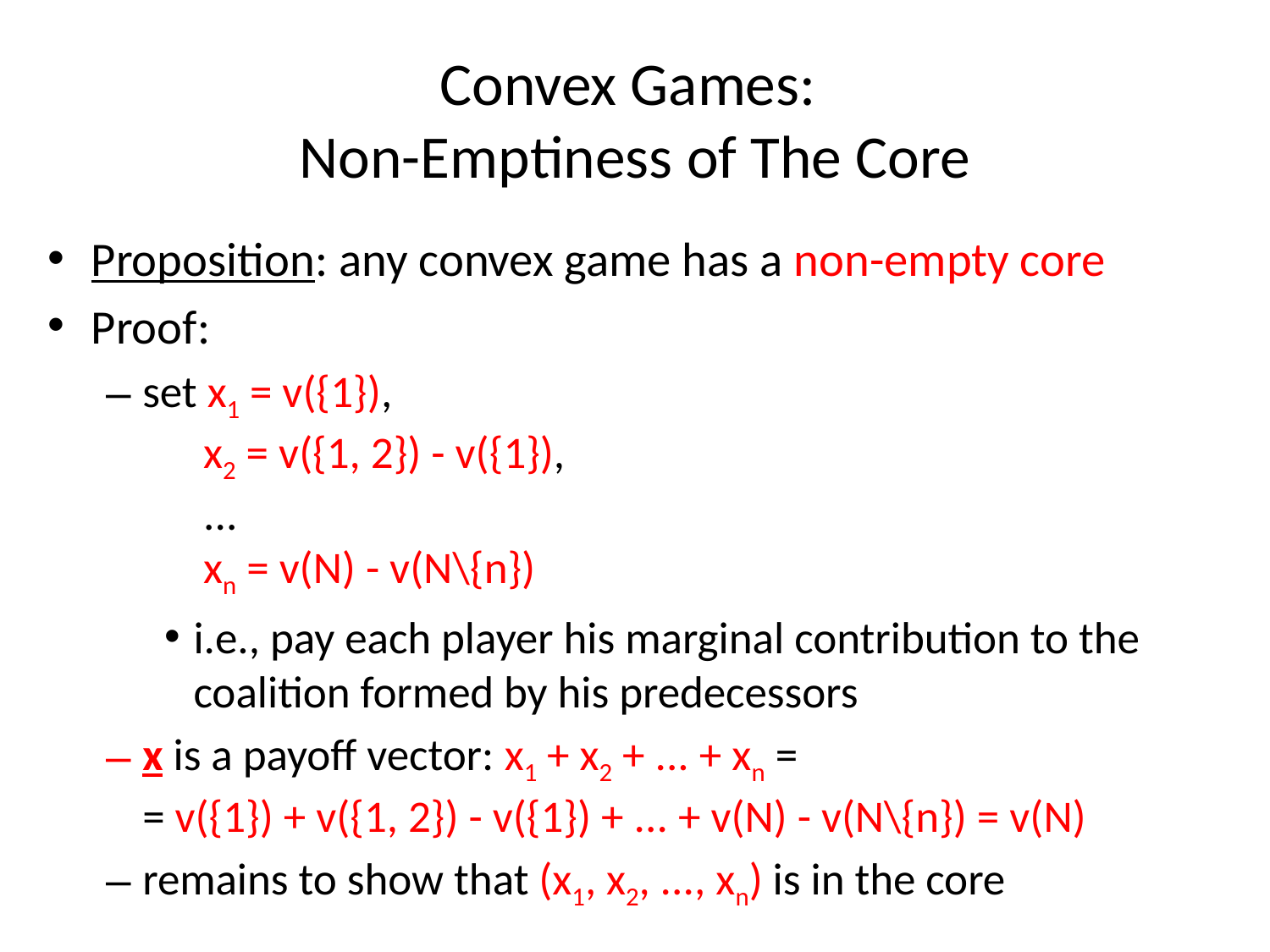

# Convex Games: Non-Emptiness of The Core
Proposition: any convex game has a non-empty core
Proof:
set x1 = v({1}),
      x2 = v({1, 2}) - v({1}),
      ...
      xn = v(N) - v(N\{n})
i.e., pay each player his marginal contribution to the coalition formed by his predecessors
x is a payoff vector: x1 + x2 + ... + xn =
= v({1}) + v({1, 2}) - v({1}) + ... + v(N) - v(N\{n}) = v(N)
remains to show that (x1, x2, ..., xn) is in the core